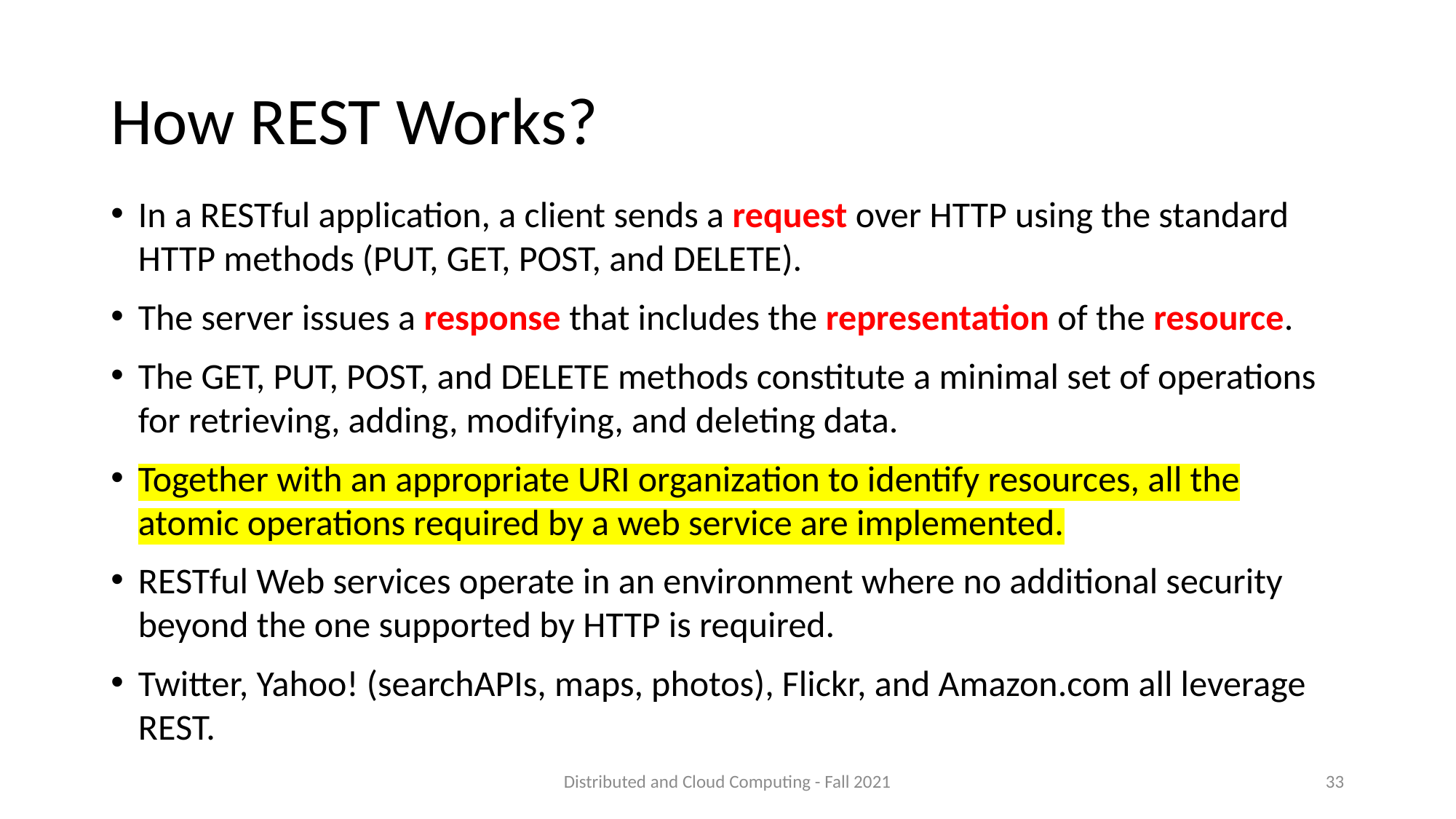

# How REST Works?
In a RESTful application, a client sends a request over HTTP using the standard HTTP methods (PUT, GET, POST, and DELETE).
The server issues a response that includes the representation of the resource.
The GET, PUT, POST, and DELETE methods constitute a minimal set of operations for retrieving, adding, modifying, and deleting data.
Together with an appropriate URI organization to identify resources, all the atomic operations required by a web service are implemented.
RESTful Web services operate in an environment where no additional security beyond the one supported by HTTP is required.
Twitter, Yahoo! (searchAPIs, maps, photos), Flickr, and Amazon.com all leverage REST.

Distributed and Cloud Computing - Fall 2021
33